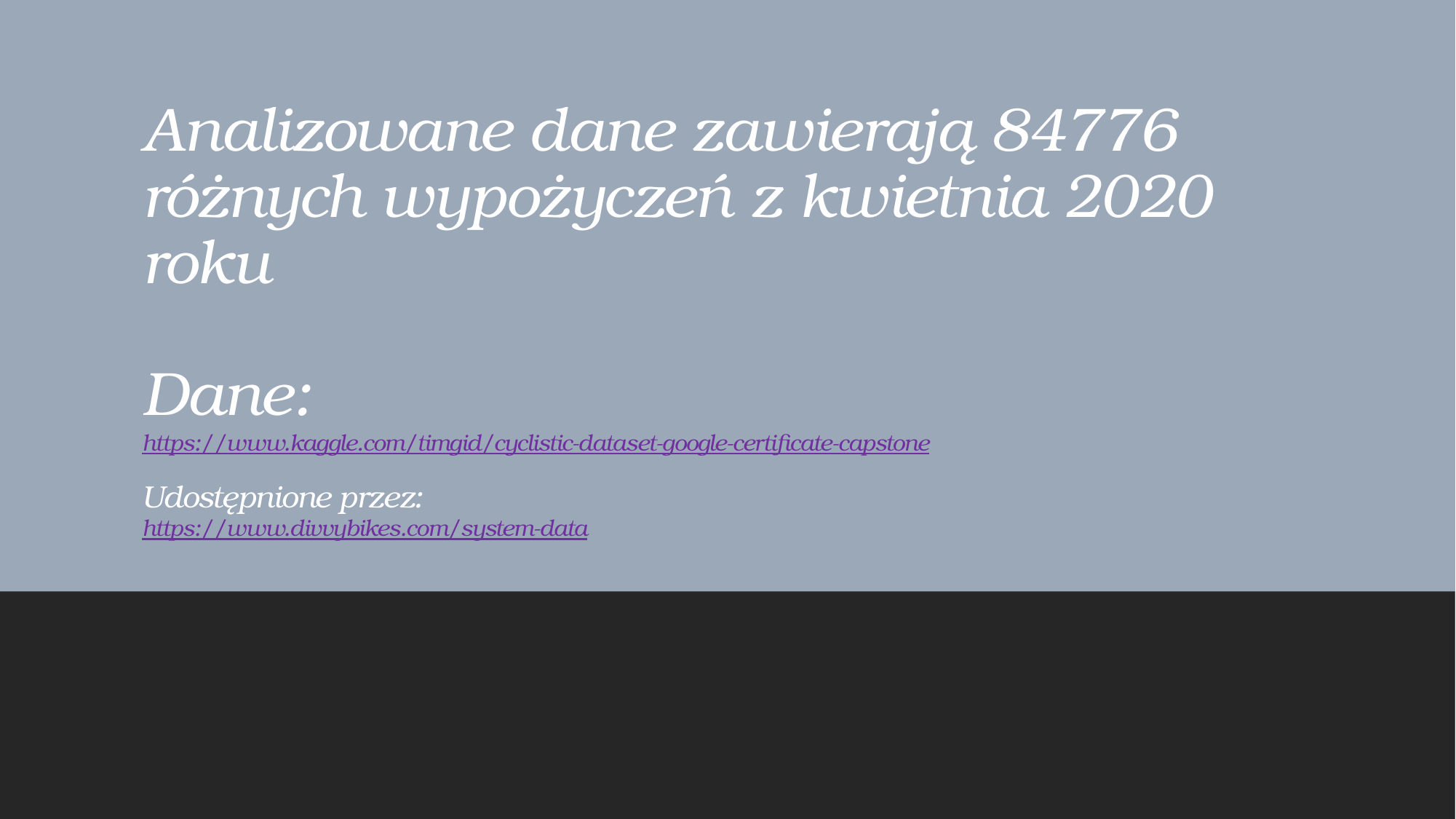

# Analizowane dane zawierają 84776 różnych wypożyczeń z kwietnia 2020 roku Dane: https://www.kaggle.com/timgid/cyclistic-dataset-google-certificate-capstone Udostępnione przez: https://www.divvybikes.com/system-data